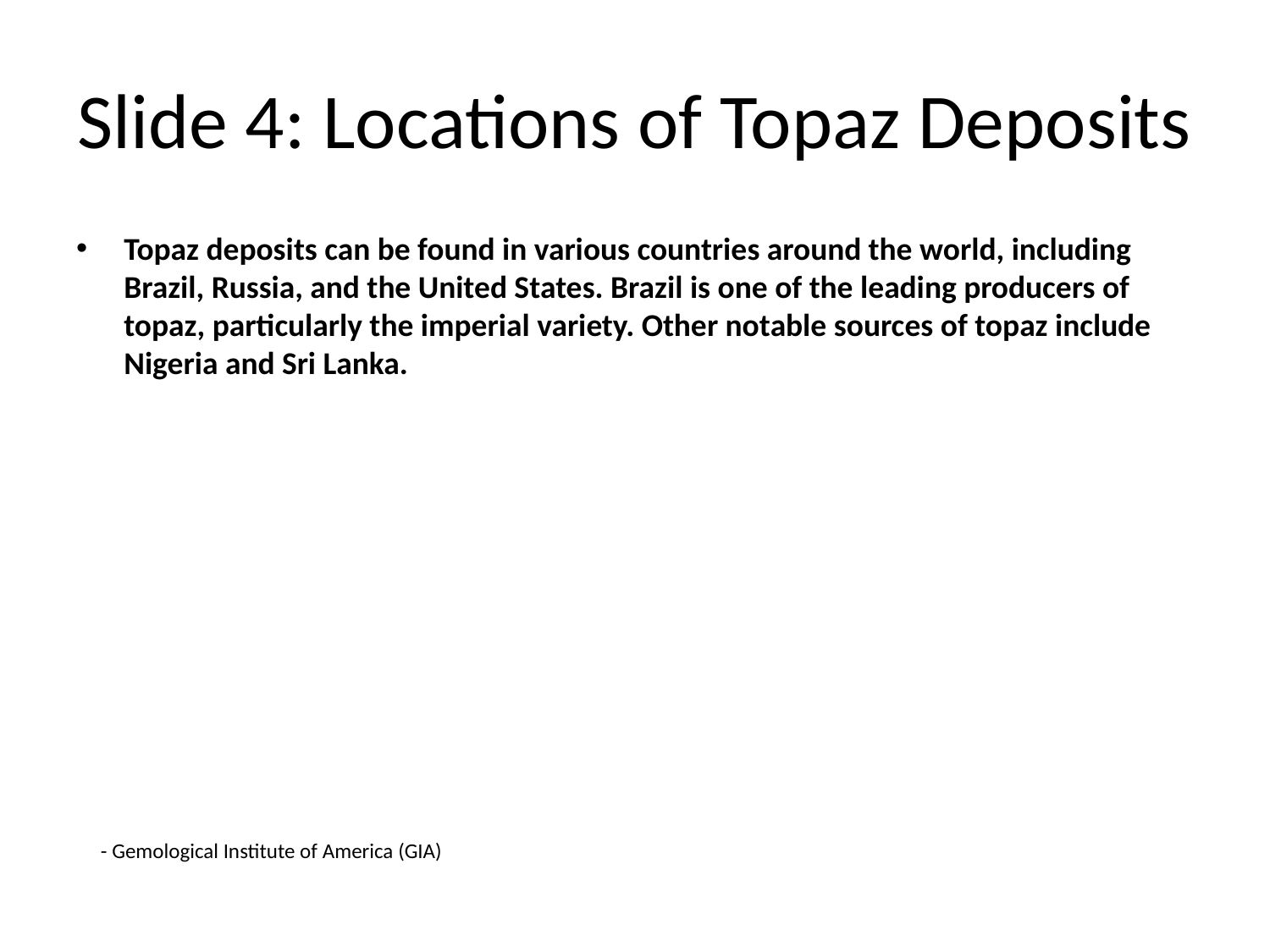

# Slide 4: Locations of Topaz Deposits
Topaz deposits can be found in various countries around the world, including Brazil, Russia, and the United States. Brazil is one of the leading producers of topaz, particularly the imperial variety. Other notable sources of topaz include Nigeria and Sri Lanka.

- Gemological Institute of America (GIA)